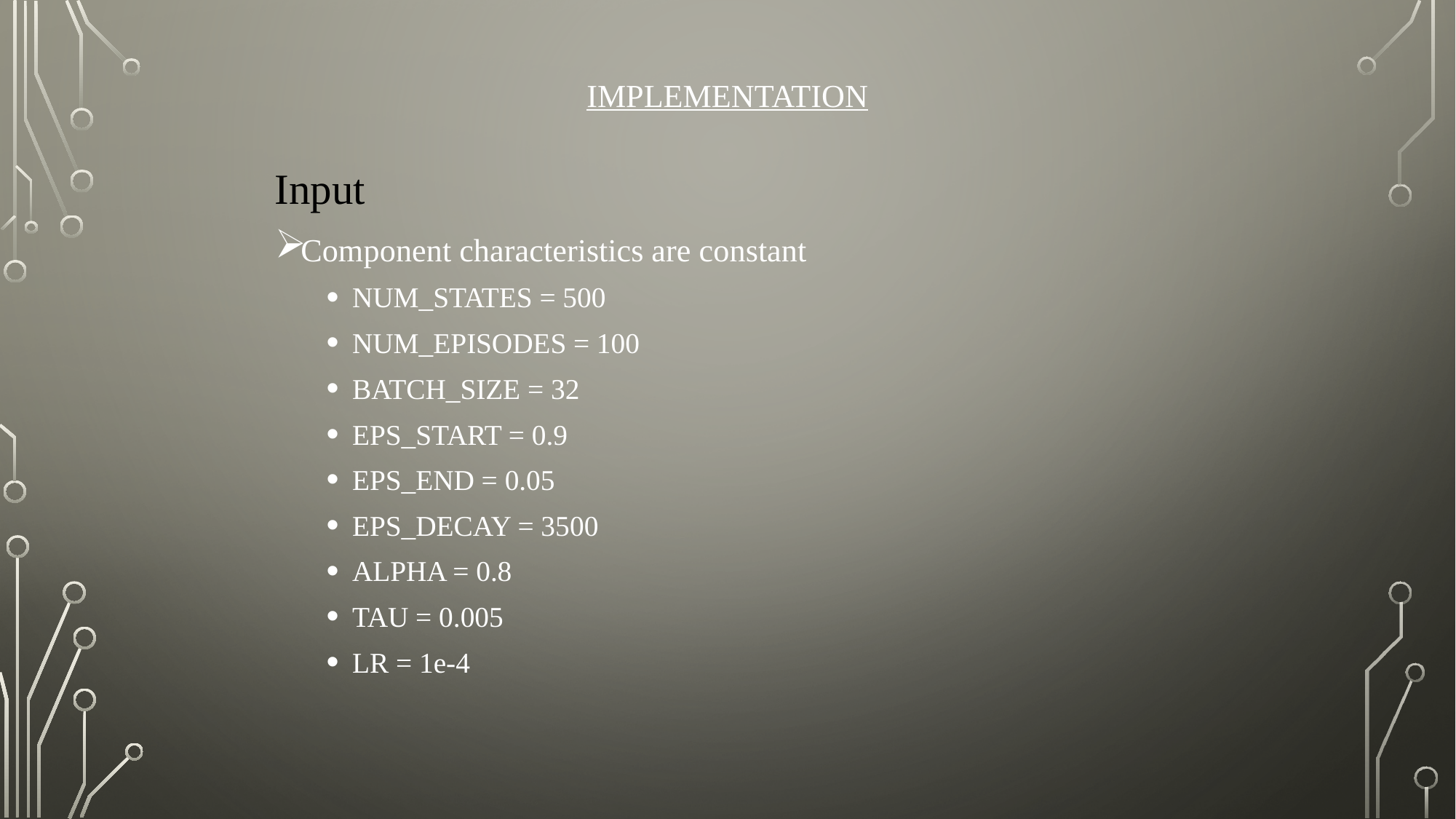

# Implementation
Input
Component characteristics are constant
NUM_STATES = 500
NUM_EPISODES = 100
BATCH_SIZE = 32
EPS_START = 0.9
EPS_END = 0.05
EPS_DECAY = 3500
ALPHA = 0.8
TAU = 0.005
LR = 1e-4